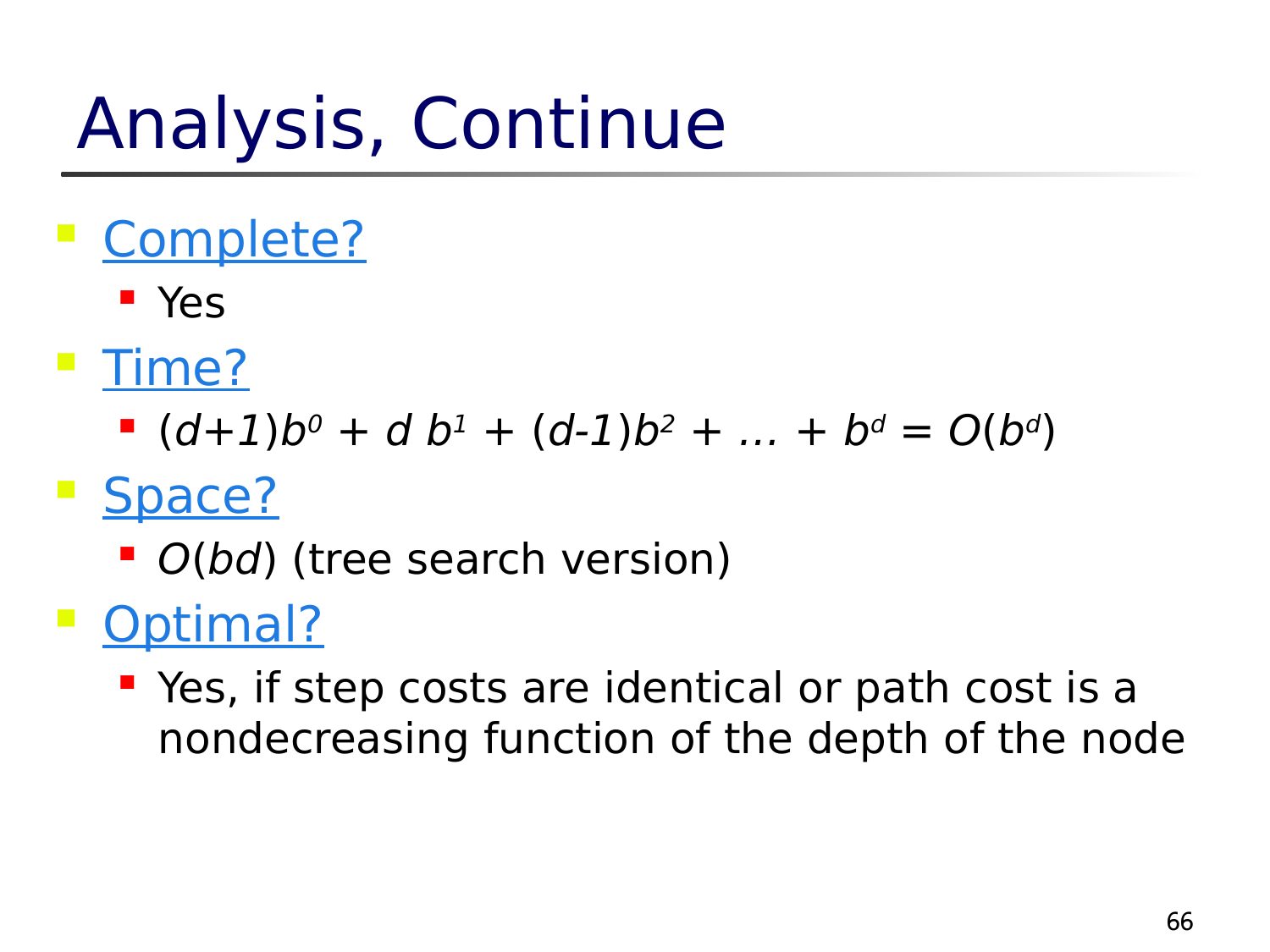

# Analysis, Continue
Complete?
Yes
Time?
(d+1)b0 + d b1 + (d-1)b2 + … + bd = O(bd)
Space?
O(bd) (tree search version)
Optimal?
Yes, if step costs are identical or path cost is a nondecreasing function of the depth of the node
66